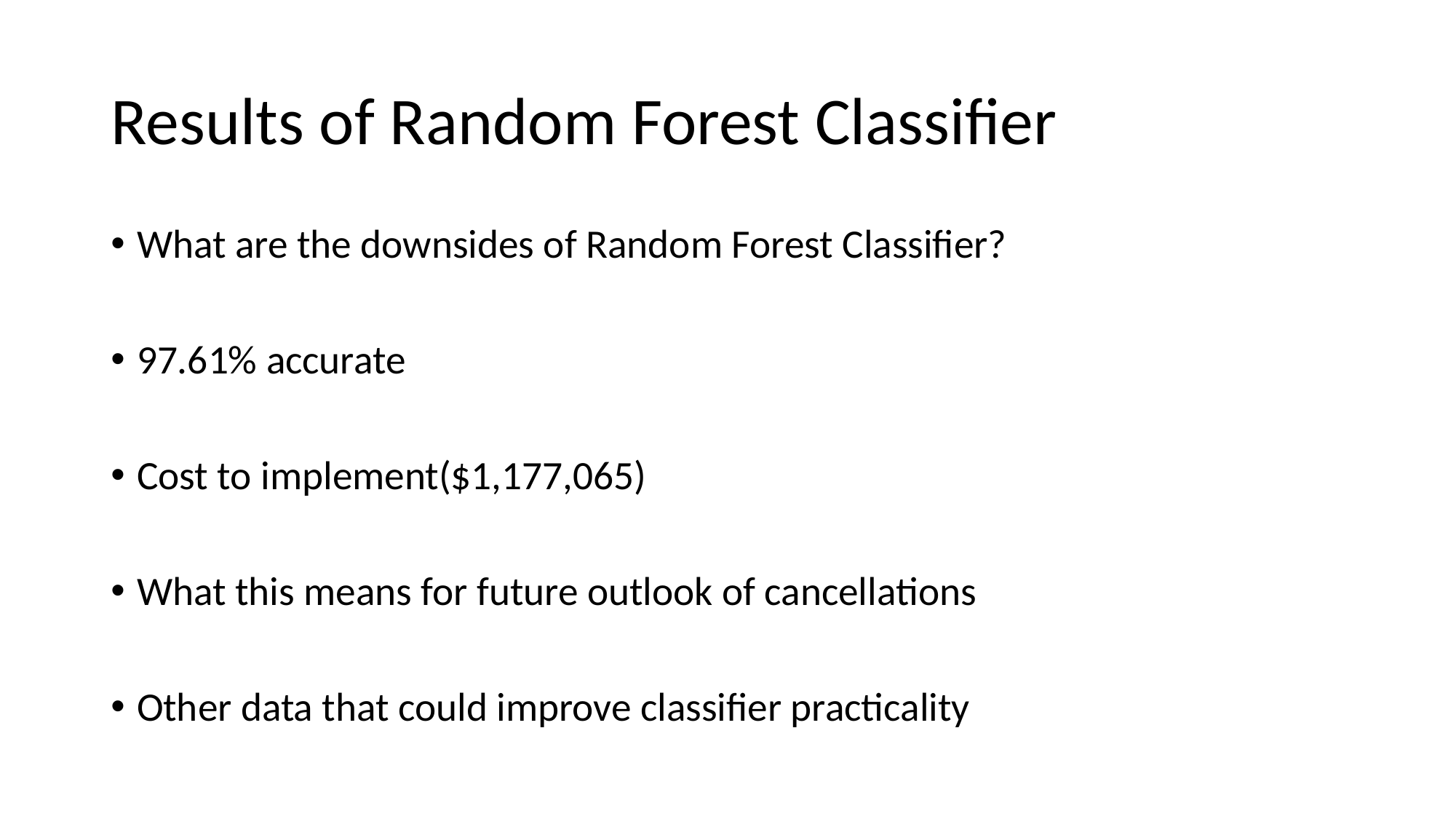

# Results of Random Forest Classifier
What are the downsides of Random Forest Classifier?

97.61% accurate

Cost to implement($1,177,065)

What this means for future outlook of cancellations

Other data that could improve classifier practicality